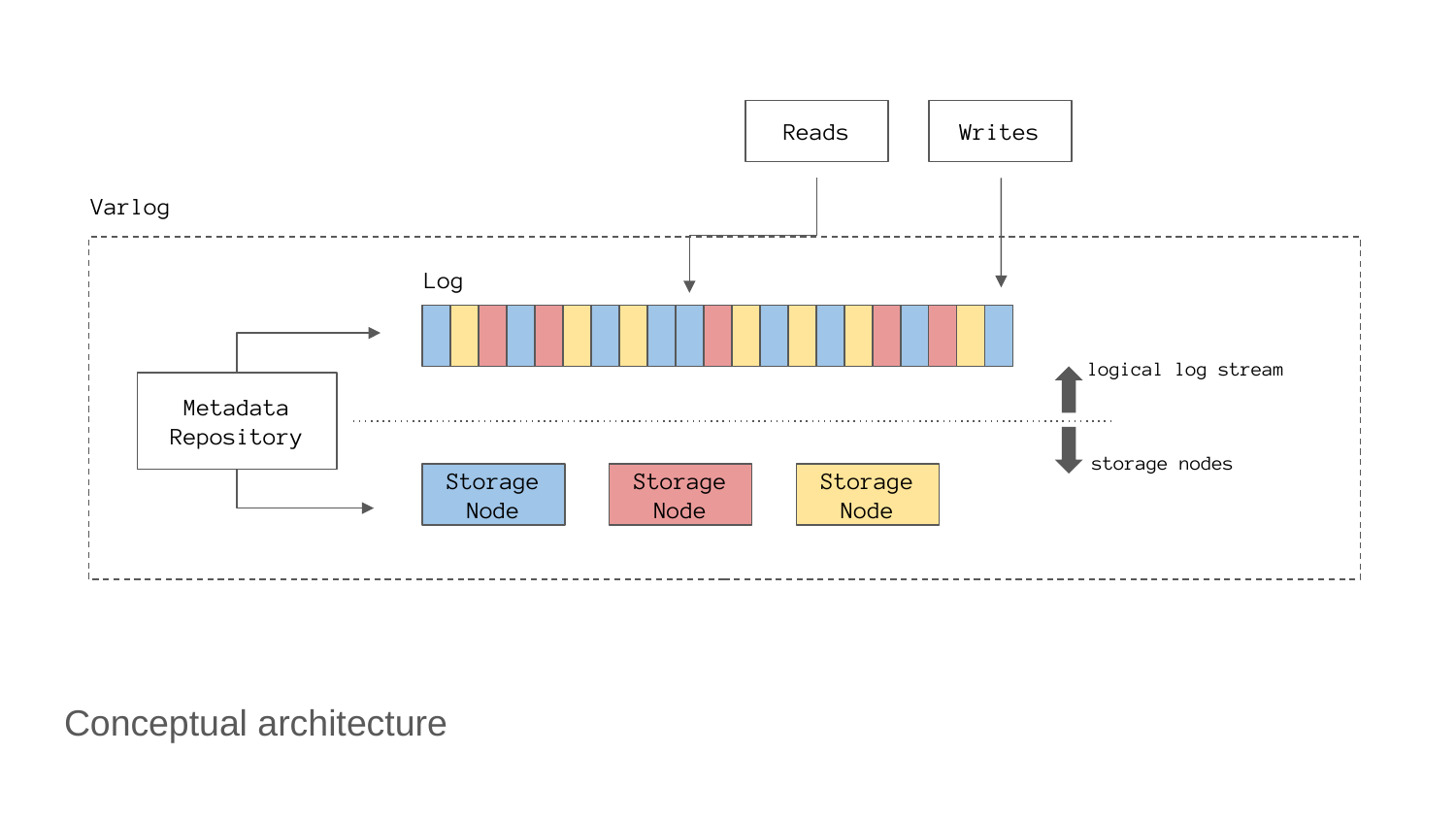

Reads

Writes

Varlog

Log

logical log stream

Metadata Repository

storage nodes
Storage Node
Storage Node
Storage Node
Conceptual architecture